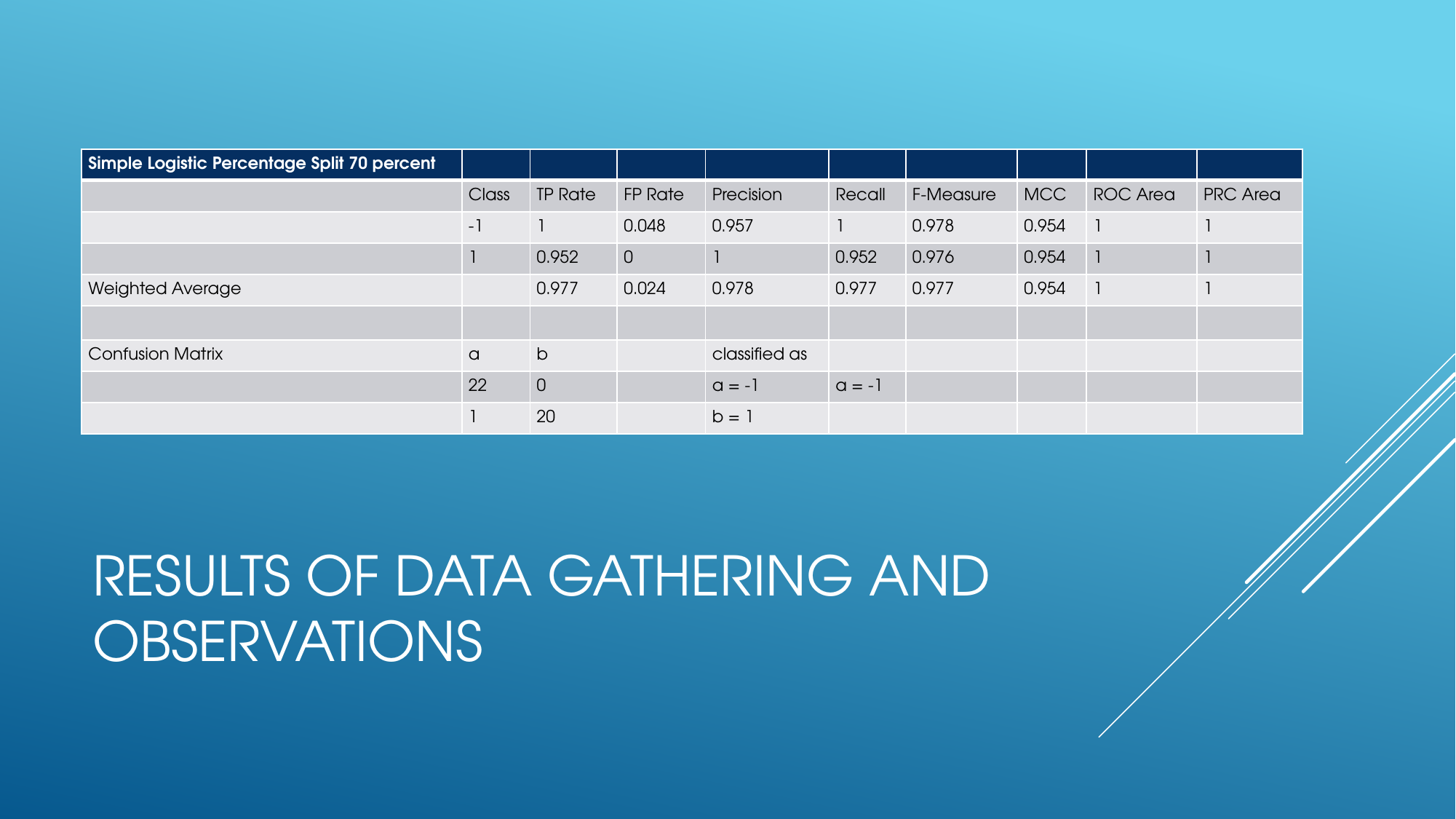

| Simple Logistic Percentage Split 70 percent |  |  |  |  |  |  |  |  |  |
| --- | --- | --- | --- | --- | --- | --- | --- | --- | --- |
|  | Class | TP Rate | FP Rate | Precision | Recall | F-Measure | MCC | ROC Area | PRC Area |
|  | -1 | 1 | 0.048 | 0.957 | 1 | 0.978 | 0.954 | 1 | 1 |
|  | 1 | 0.952 | 0 | 1 | 0.952 | 0.976 | 0.954 | 1 | 1 |
| Weighted Average |  | 0.977 | 0.024 | 0.978 | 0.977 | 0.977 | 0.954 | 1 | 1 |
|  |  |  |  |  |  |  |  |  |  |
| Confusion Matrix | a | b |  | classified as |  |  |  |  |  |
|  | 22 | 0 |  | a = -1 | a = -1 |  |  |  |  |
|  | 1 | 20 |  | b = 1 |  |  |  |  |  |
# Results of data gathering and observations